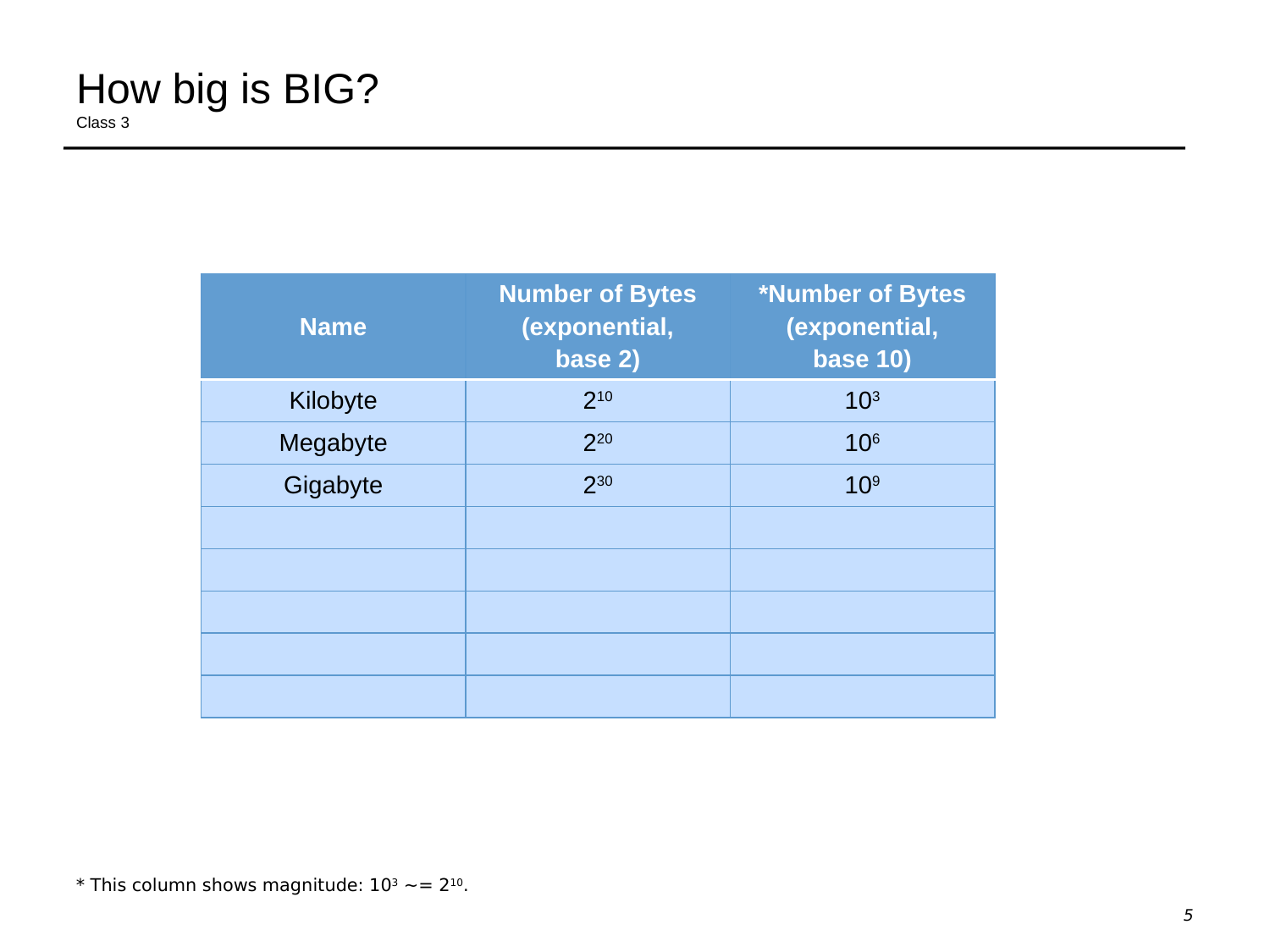

# How big is BIG? Class 3
| Name | Number of Bytes (exponential, base 2) | \*Number of Bytes (exponential, base 10) |
| --- | --- | --- |
| Kilobyte | 210 | 103 |
| Megabyte | 220 | 106 |
| Gigabyte | 230 | 109 |
|  |  |  |
|  |  |  |
|  |  |  |
|  |  |  |
|  |  |  |
* This column shows magnitude: 103 ~= 210.
5